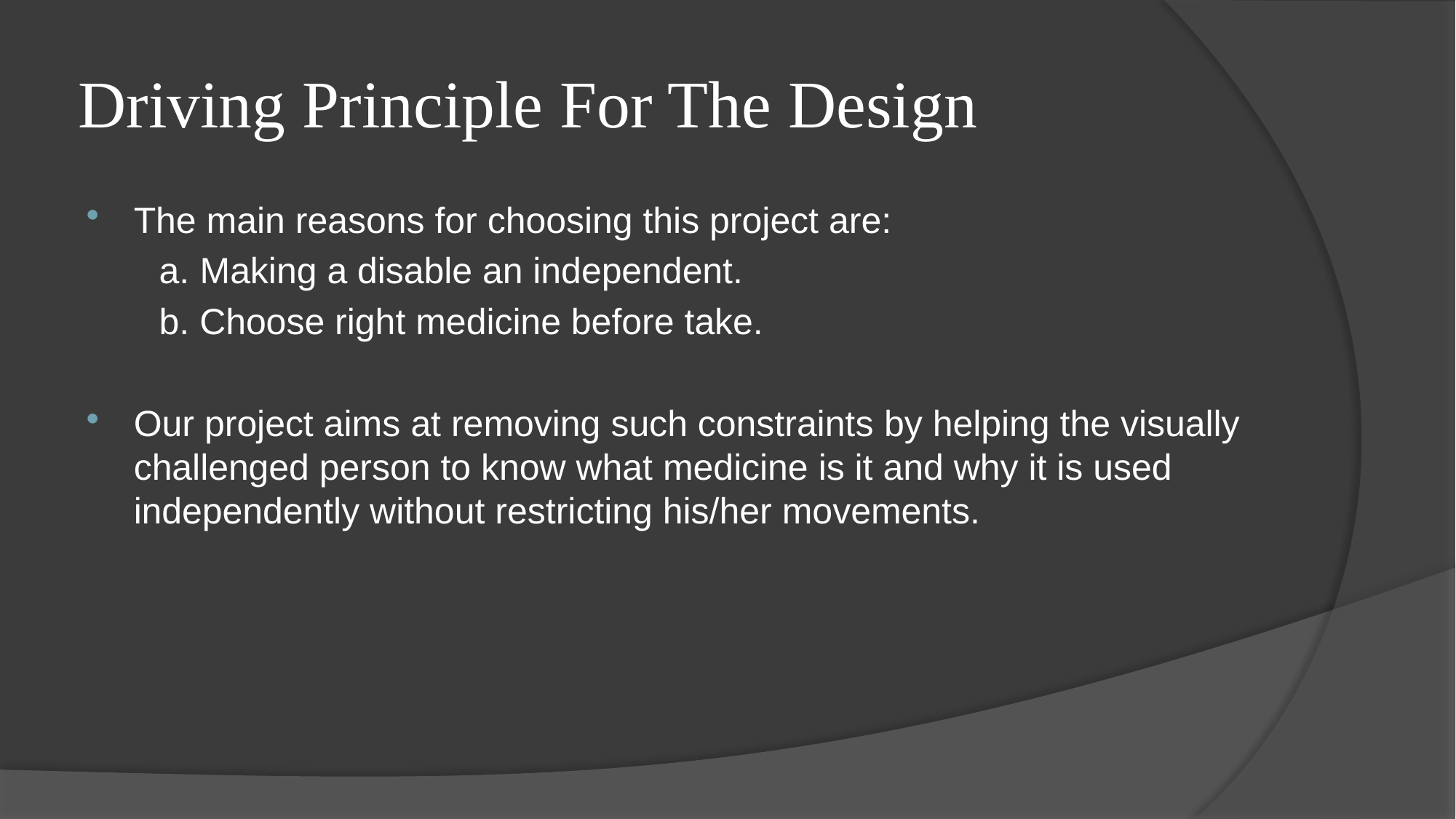

# Driving Principle For The Design
The main reasons for choosing this project are:
       a. Making a disable an independent.
       b. Choose right medicine before take.

Our project aims at removing such constraints by helping the visually challenged person to know what medicine is it and why it is used independently without restricting his/her movements.